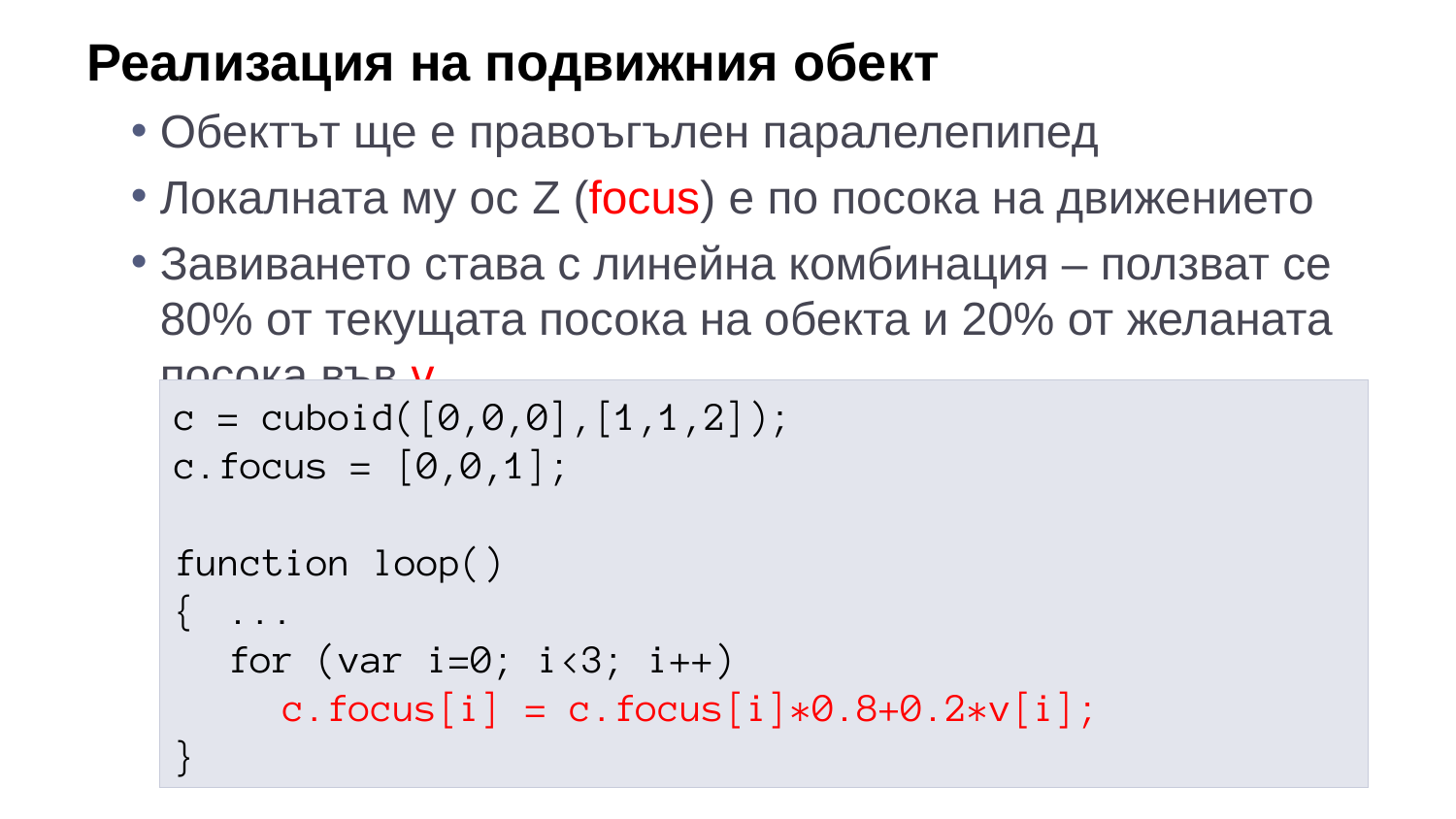

Реализация на подвижния обект
Обектът ще е правоъгълен паралелепипед
Локалната му ос Z (focus) е по посока на движението
Завиването става с линейна комбинация – ползват се 80% от текущата посока на обекта и 20% от желаната посока във v
c = cuboid([0,0,0],[1,1,2]);
c.focus = [0,0,1];

function loop()
{	...
	for (var i=0; i<3; i++)
		c.focus[i] = c.focus[i]*0.8+0.2*v[i];
}